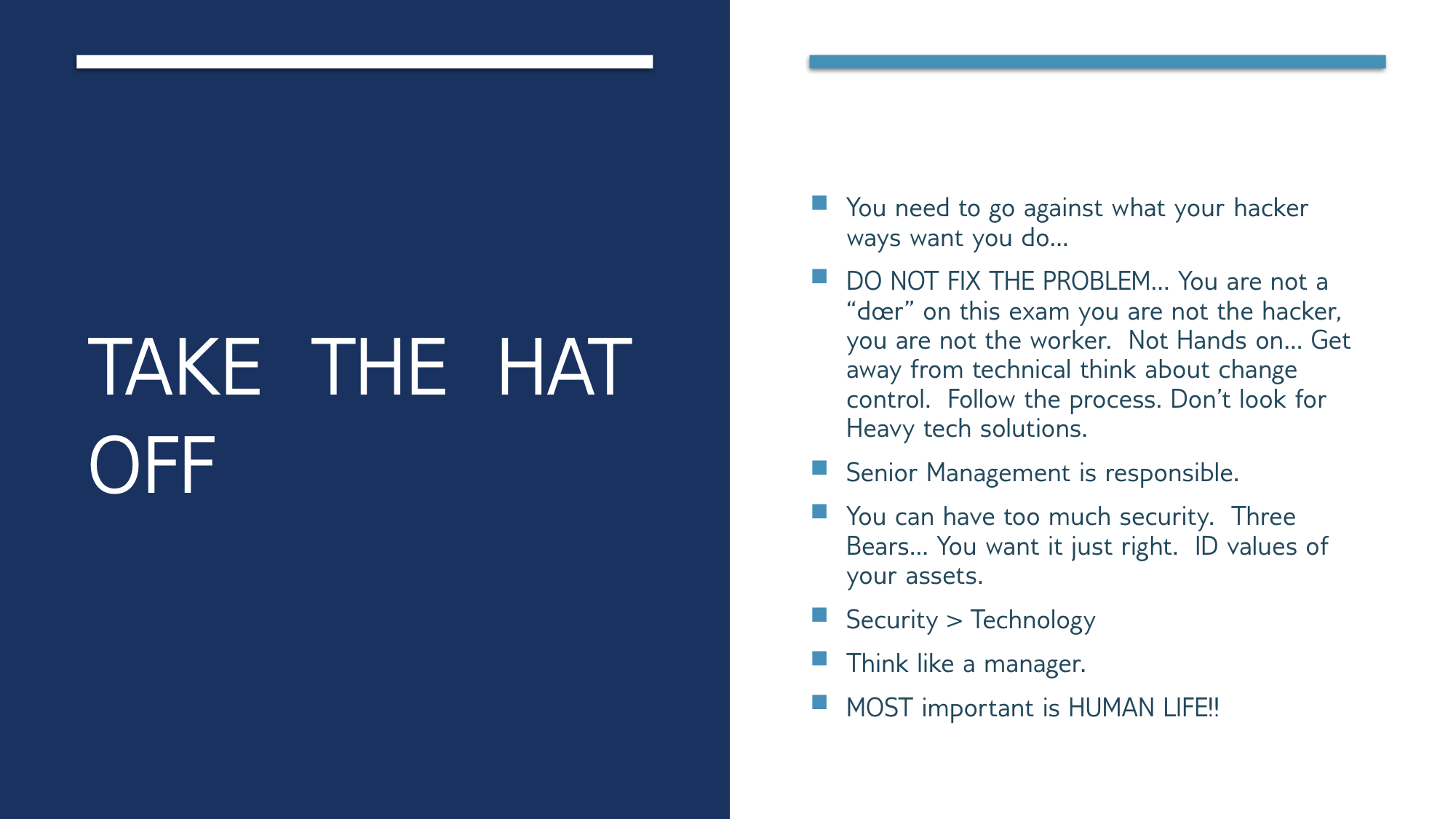

# Take  the  hat off
You need to go against what your hacker ways want you do…
DO NOT FIX THE PROBLEM... You are not a “doer” on this exam you are not the hacker, you are not the worker.  Not Hands on… Get away from technical think about change control.  Follow the process. Don’t look for Heavy tech solutions.
Senior Management is responsible.
You can have too much security.  Three Bears… You want it just right.  ID values of your assets.
Security > Technology
Think like a manager.
MOST important is HUMAN LIFE!!